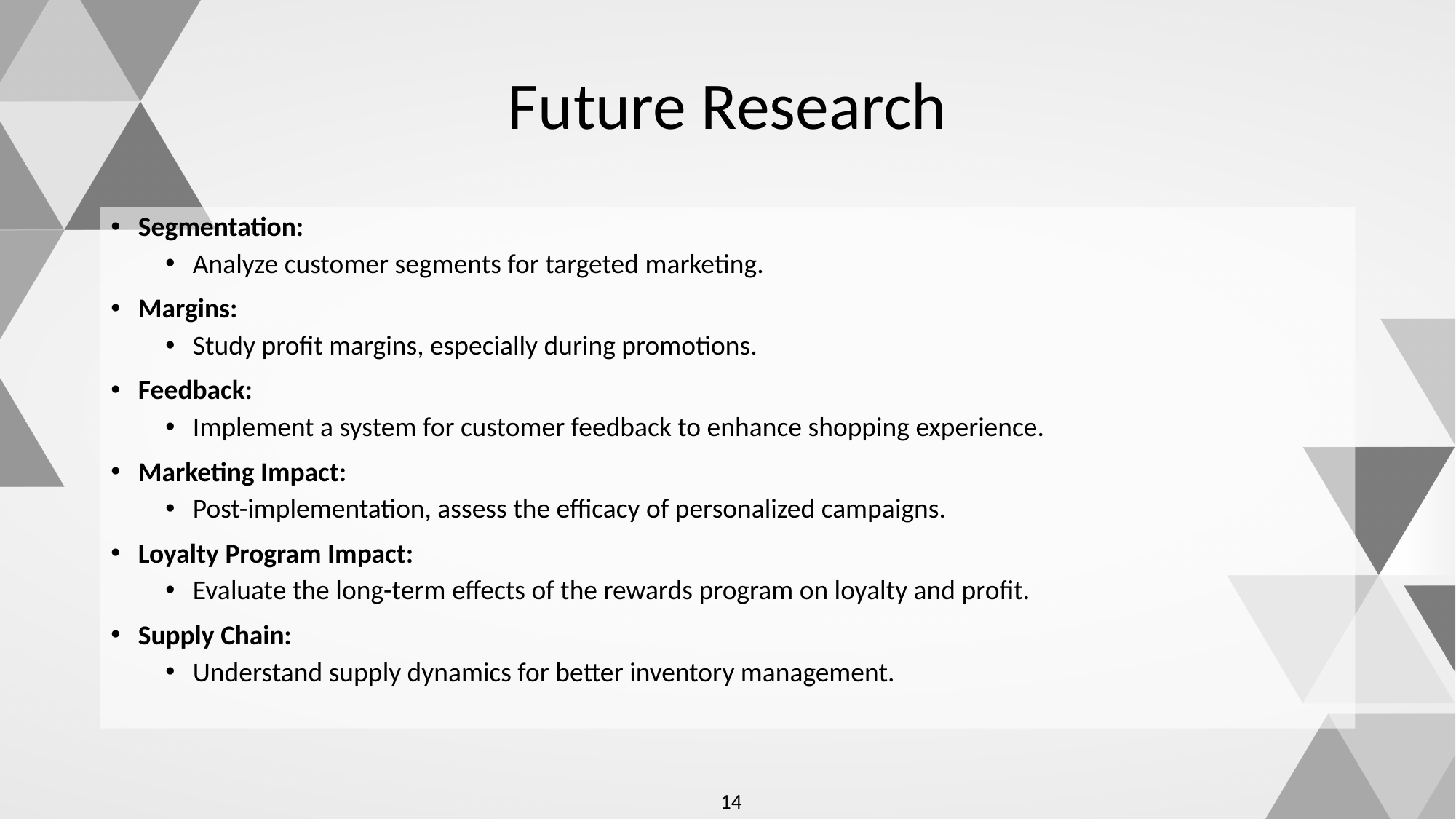

Future Research

Segmentation:
Analyze customer segments for targeted marketing.
Margins:
Study profit margins, especially during promotions.
Feedback:
Implement a system for customer feedback to enhance shopping experience.
Marketing Impact:
Post-implementation, assess the efficacy of personalized campaigns.
Loyalty Program Impact:
Evaluate the long-term effects of the rewards program on loyalty and profit.
Supply Chain:
Understand supply dynamics for better inventory management.
14